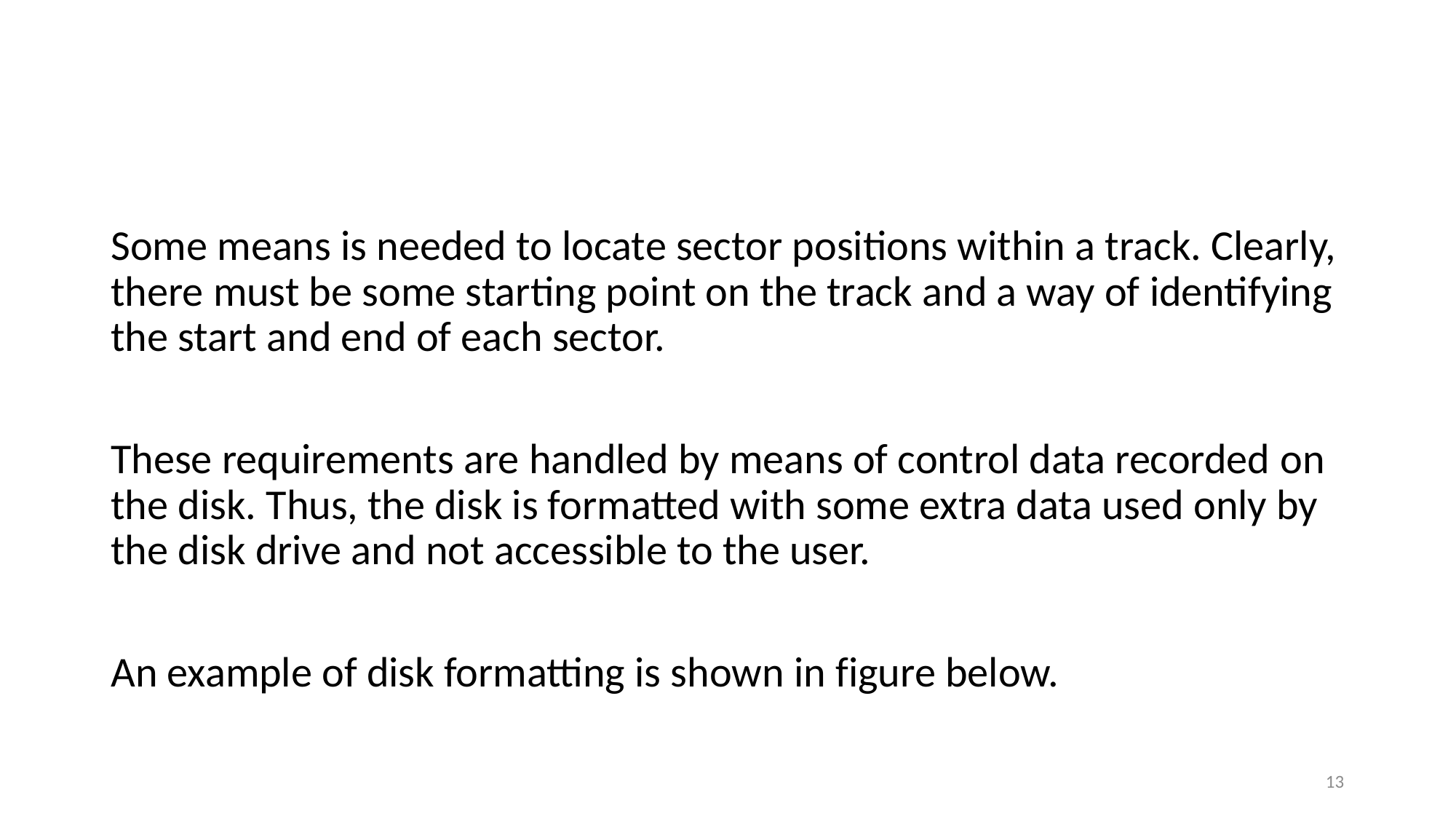

#
Some means is needed to locate sector positions within a track. Clearly, there must be some starting point on the track and a way of identifying the start and end of each sector.

These requirements are handled by means of control data recorded on the disk. Thus, the disk is formatted with some extra data used only by the disk drive and not accessible to the user.

An example of disk formatting is shown in figure below.
13